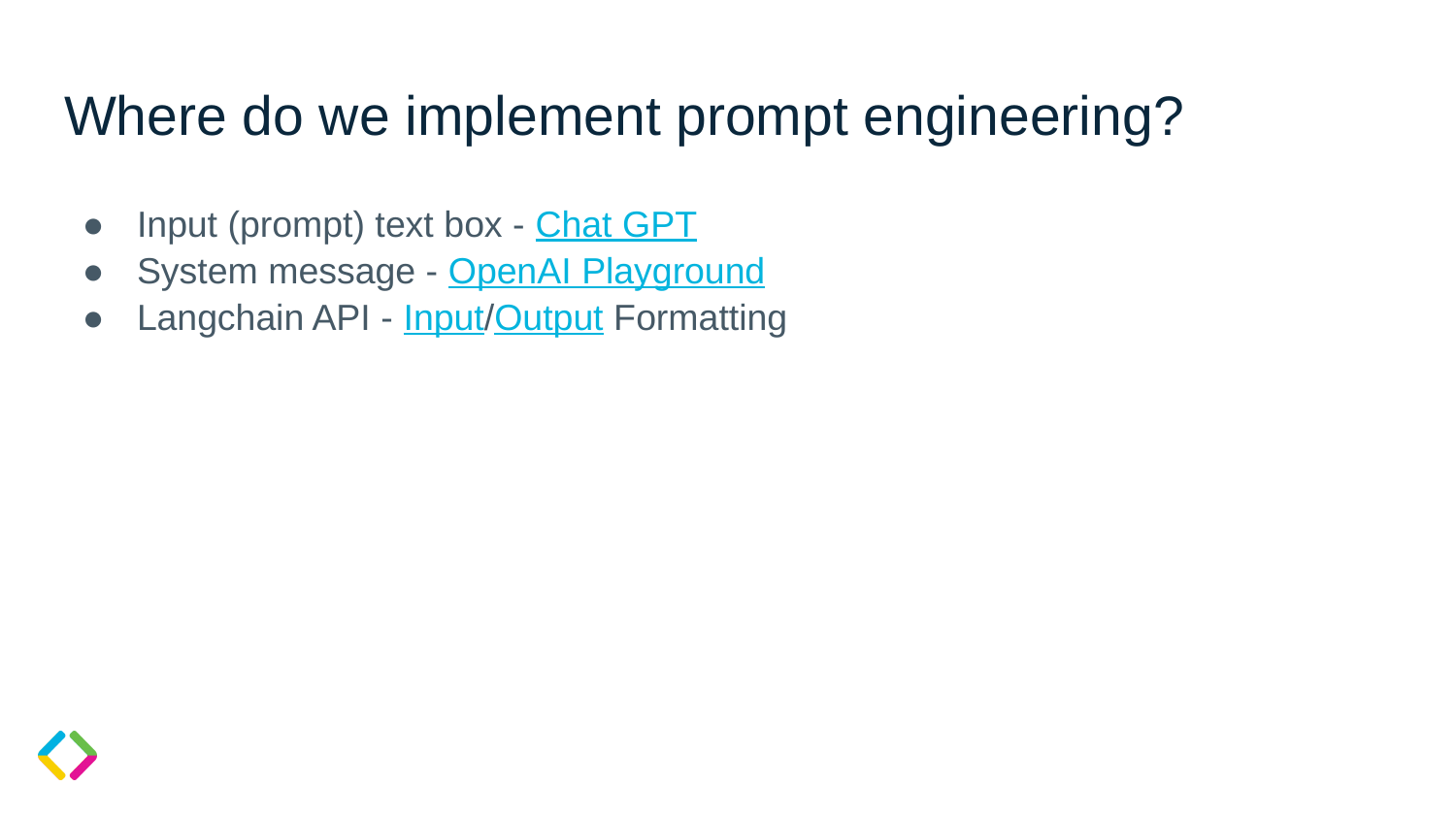

# Where do we implement prompt engineering?
Input (prompt) text box - Chat GPT
System message - OpenAI Playground
Langchain API - Input/Output Formatting